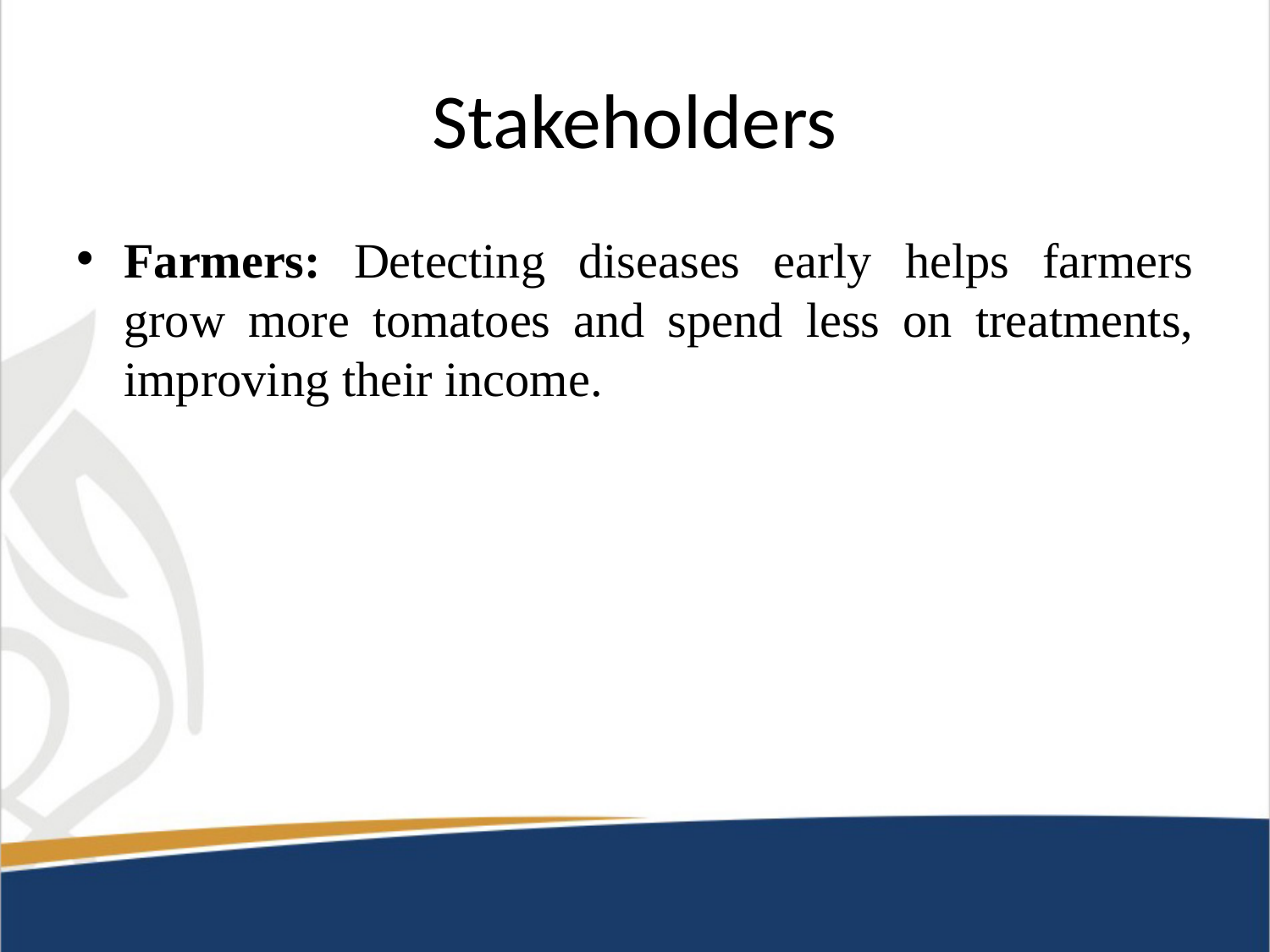

# Stakeholders
Farmers: Detecting diseases early helps farmers grow more tomatoes and spend less on treatments, improving their income.